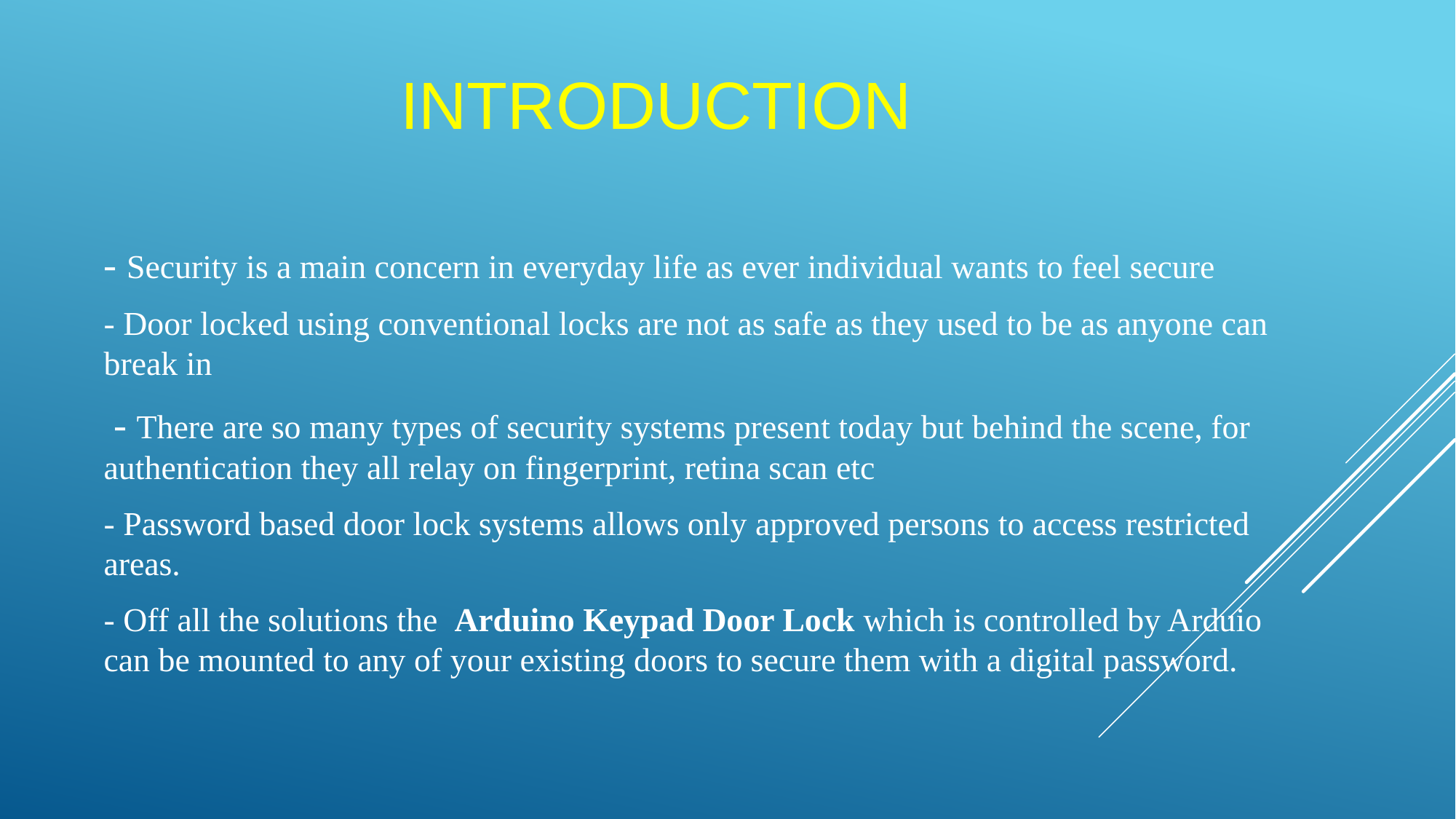

# INTRODUCTION
- Security is a main concern in everyday life as ever individual wants to feel secure
- Door locked using conventional locks are not as safe as they used to be as anyone can break in
 - There are so many types of security systems present today but behind the scene, for    authentication they all relay on fingerprint, retina scan etc
- Password based door lock systems allows only approved persons to access restricted areas.
- Off all the solutions the  Arduino Keypad Door Lock which is controlled by Arduio can be mounted to any of your existing doors to secure them with a digital password.